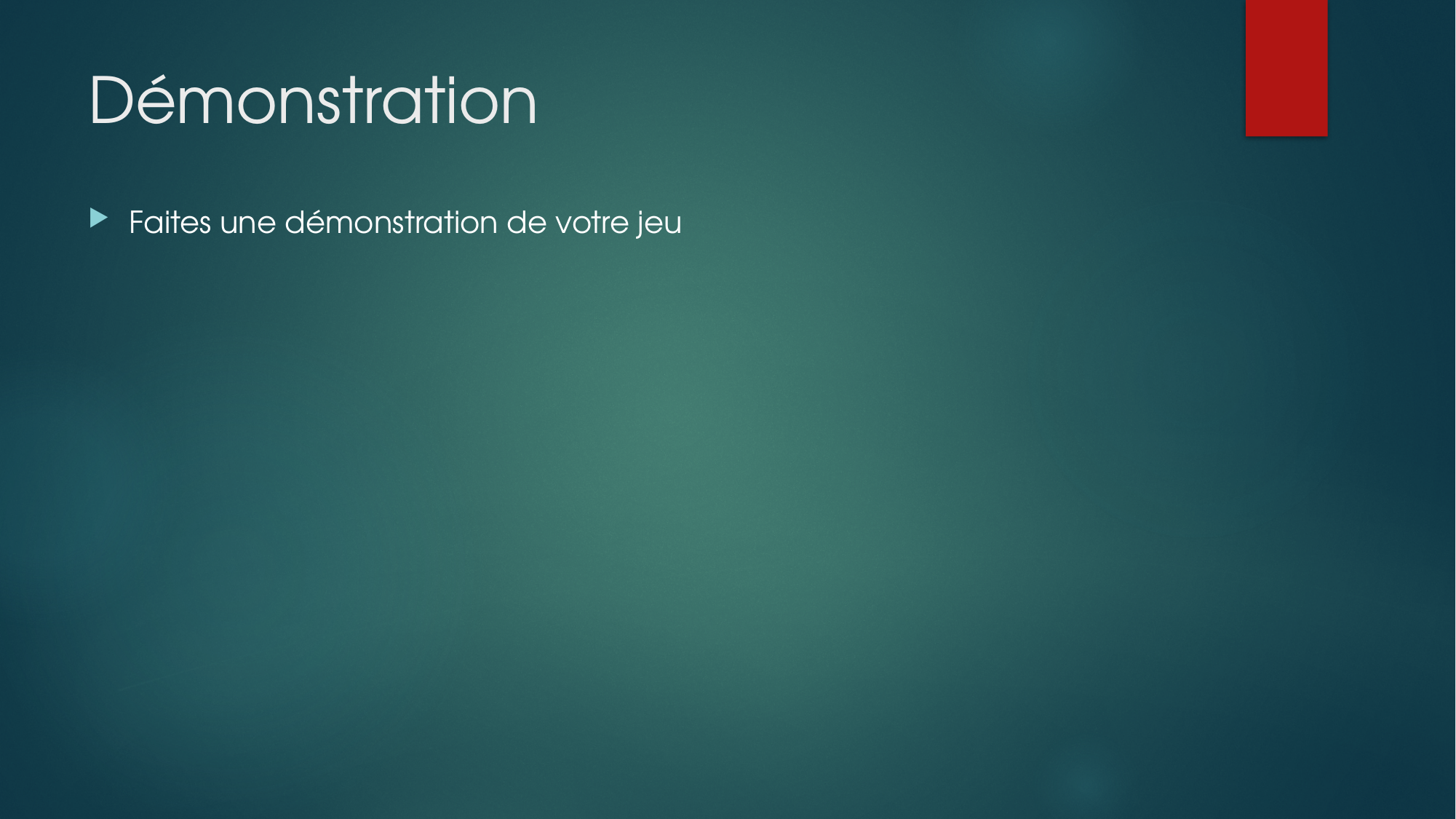

# Démonstration
Faites une démonstration de votre jeu